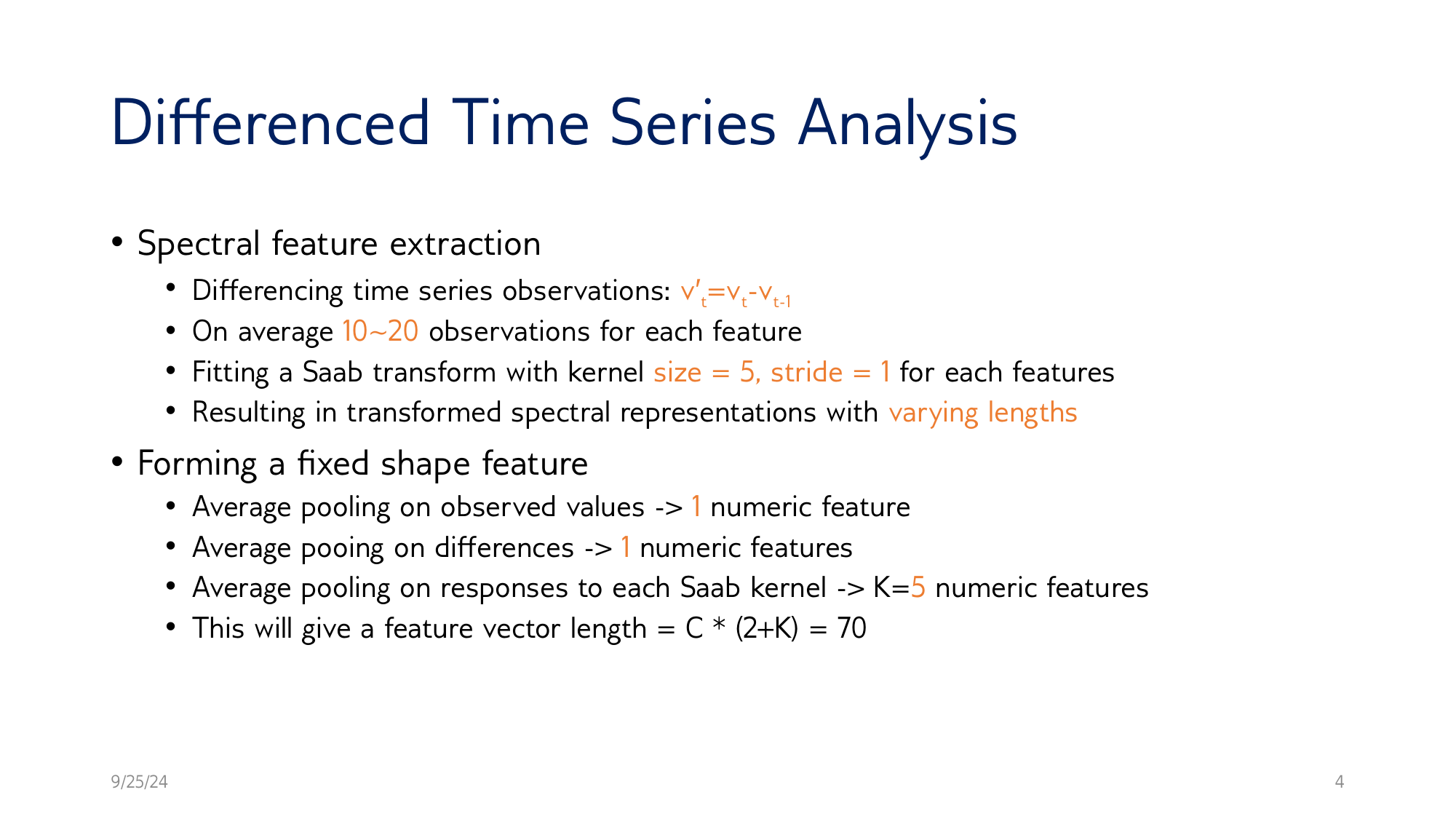

# Differenced Time Series Analysis
Spectral feature extraction
Differencing time series observations: v′t=vt−vt−1
On average 10~20 observations for each feature
Fitting a Saab transform with kernel size = 5, stride = 1 for each features
Resulting in transformed spectral representations with varying lengths
Forming a fixed shape feature
Average pooling on observed values -> 1 numeric feature
Average pooing on differences -> 1 numeric features
Average pooling on responses to each Saab kernel -> K=5 numeric features
This will give a feature vector length = C * (2+K) = 70
9/25/24
4